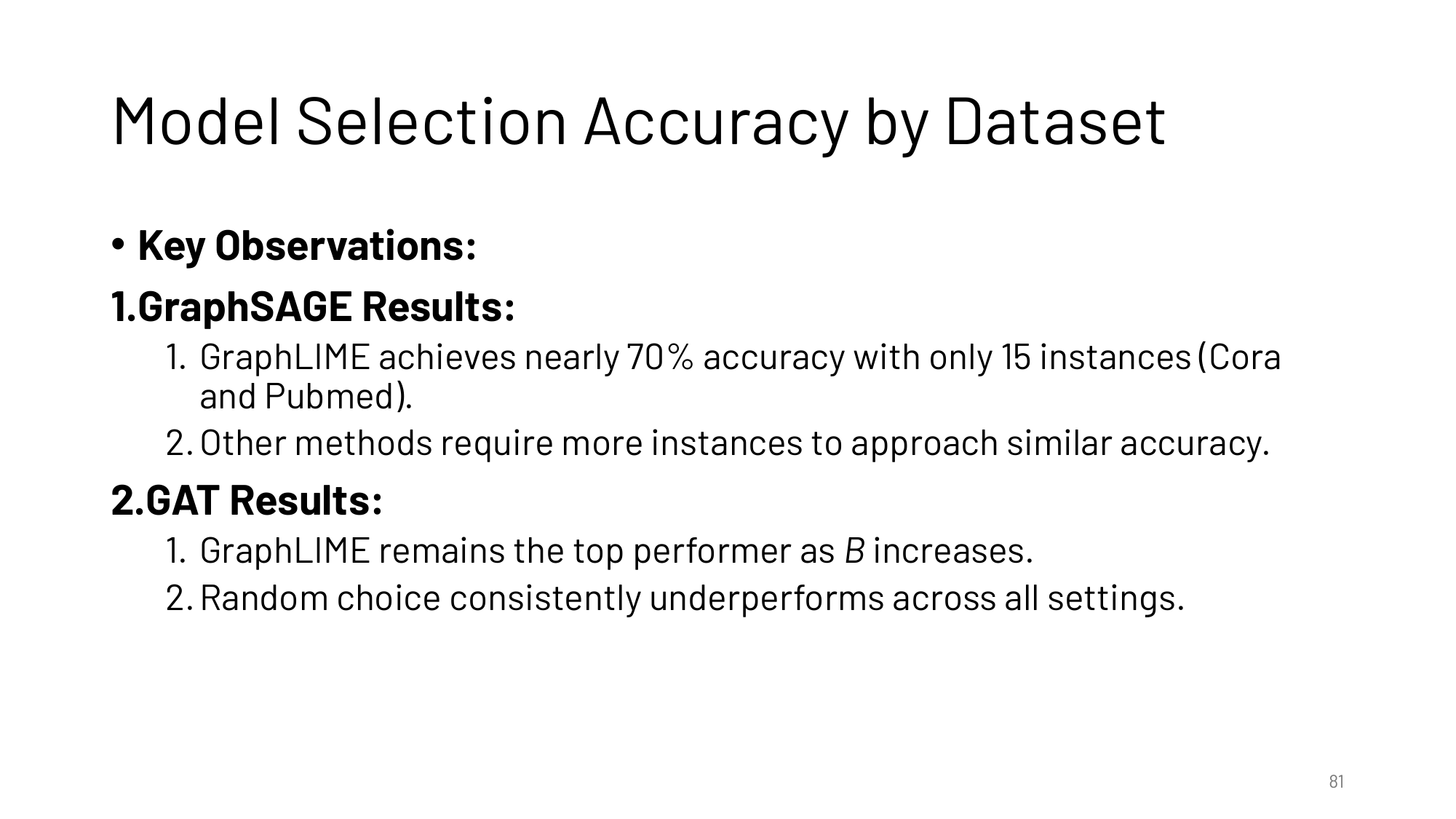

# Model Selection Accuracy by Dataset
Key Observations:
GraphSAGE Results:
GraphLIME achieves nearly 70% accuracy with only 15 instances (Cora and Pubmed).
Other methods require more instances to approach similar accuracy.
GAT Results:
GraphLIME remains the top performer as B increases.
Random choice consistently underperforms across all settings.

81